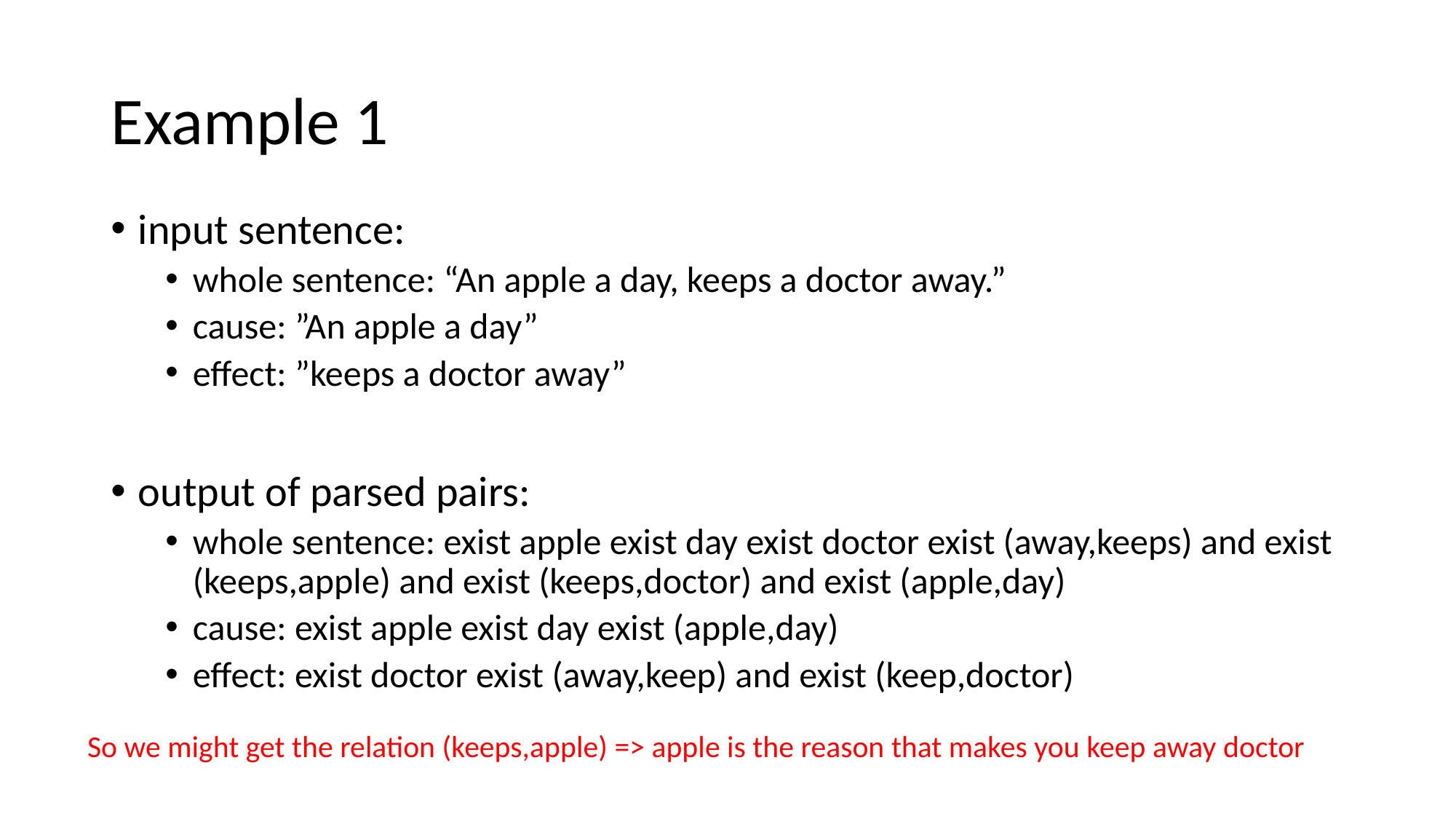

# Example 1
input sentence:
whole sentence: “An apple a day, keeps a doctor away.”
cause: ”An apple a day”
effect: ”keeps a doctor away”

output of parsed pairs:
whole sentence: exist apple exist day exist doctor exist (away,keeps) and exist (keeps,apple) and exist (keeps,doctor) and exist (apple,day)
cause: exist apple exist day exist (apple,day)
effect: exist doctor exist (away,keep) and exist (keep,doctor)

So we might get the relation (keeps,apple) => apple is the reason that makes you keep away doctor